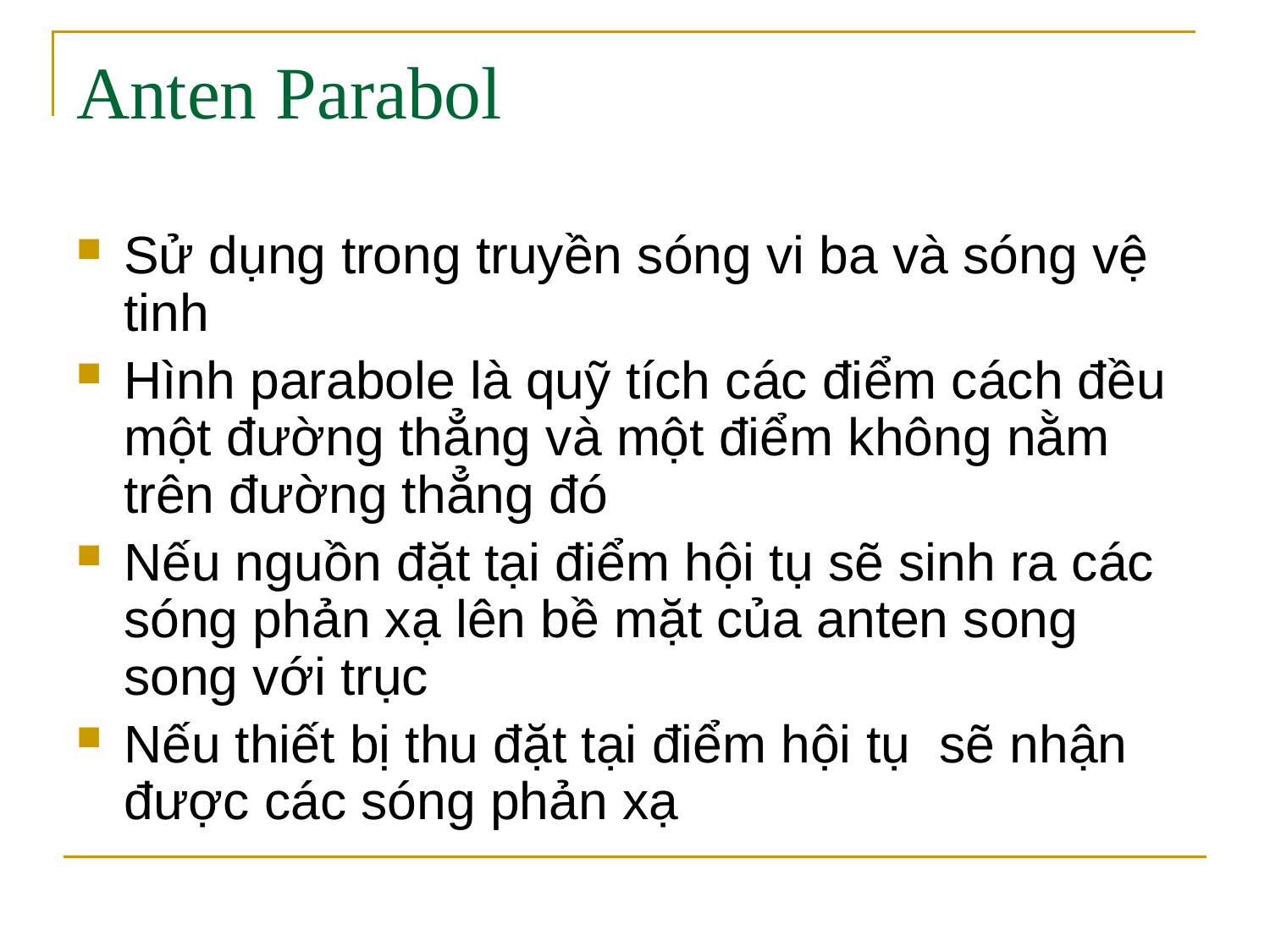

# Anten Parabol
Sử dụng trong truyền sóng vi ba và sóng vệ tinh
Hình parabole là quỹ tích các điểm cách đều một đường thẳng và một điểm không nằm trên đường thẳng đó
Nếu nguồn đặt tại điểm hội tụ sẽ sinh ra các sóng phản xạ lên bề mặt của anten song song với trục
Nếu thiết bị thu đặt tại điểm hội tụ  sẽ nhận được các sóng phản xạ